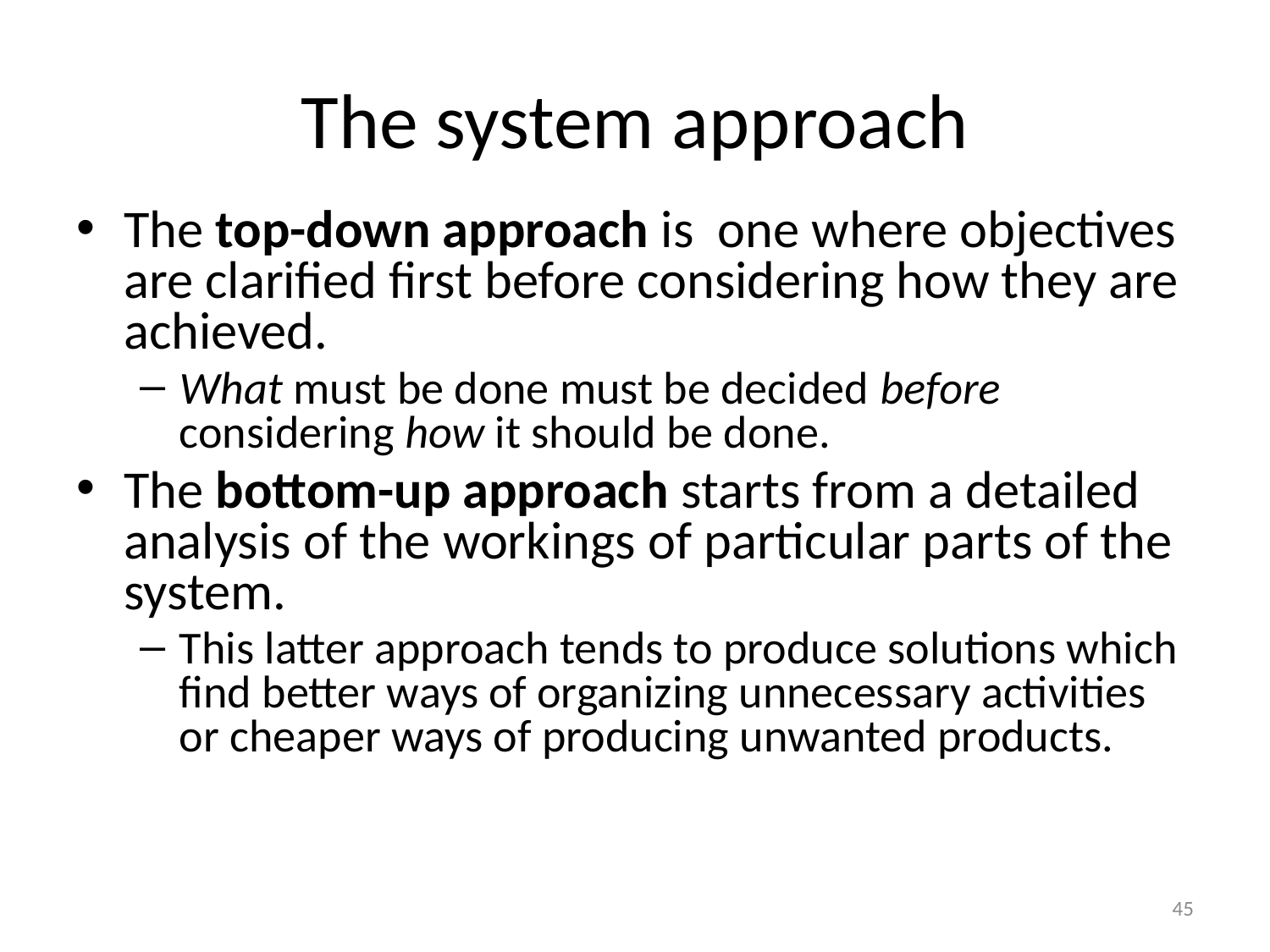

# The system approach
The top-down approach is  one where objectives are clarified first before considering how they are achieved.
What must be done must be decided before considering how it should be done.
The bottom-up approach starts from a detailed analysis of the workings of particular parts of the system.
This latter approach tends to produce solutions which find better ways of organizing unnecessary activities or cheaper ways of producing unwanted products.
45